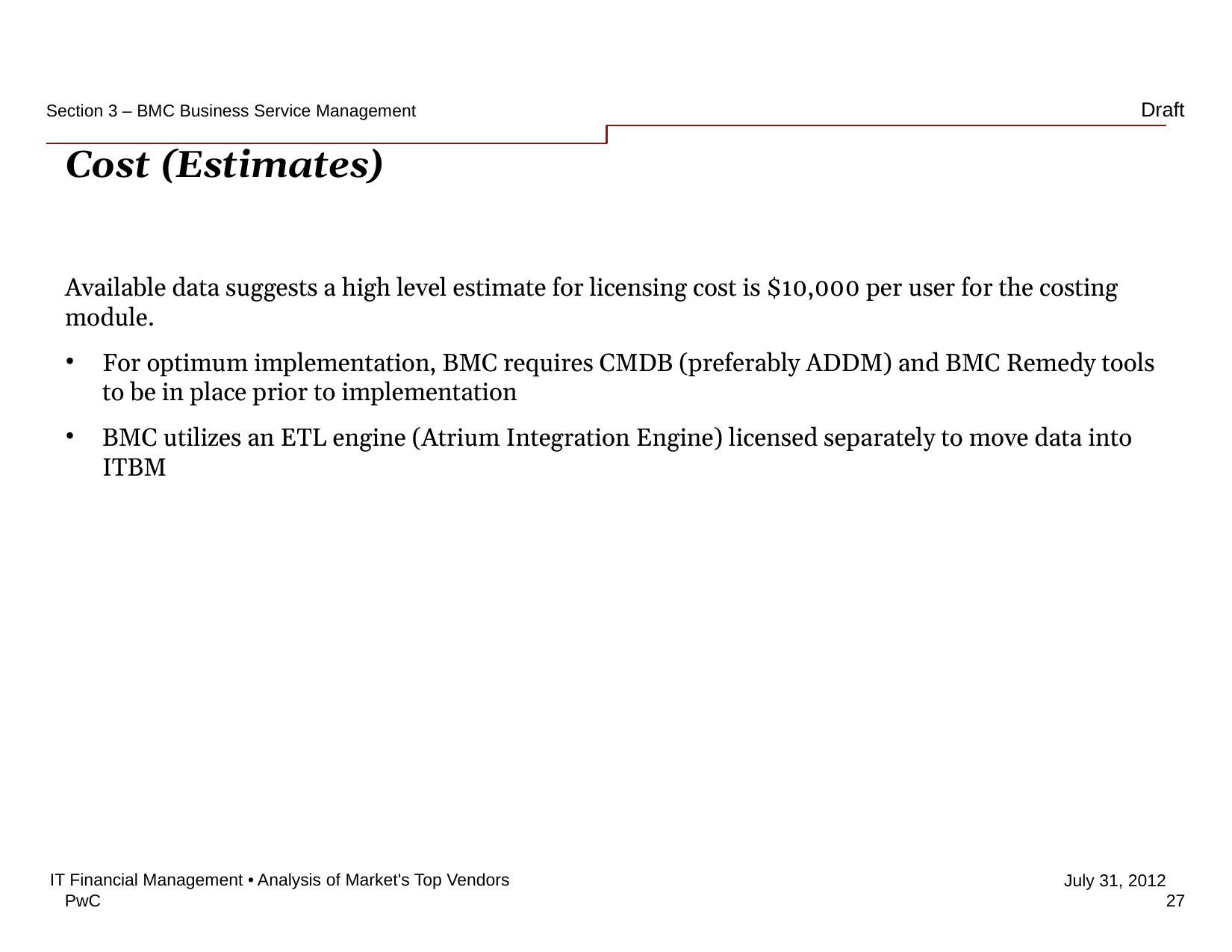

Section 3 – BMC Business Service Management
# Cost (Estimates)
Available data suggests a high level estimate for licensing cost is $10,000 per user for the costing module.
For optimum implementation, BMC requires CMDB (preferably ADDM) and BMC Remedy tools to be in place prior to implementation
BMC utilizes an ETL engine (Atrium Integration Engine) licensed separately to move data into ITBM
IT Financial Management • Analysis of Market's Top Vendors
27